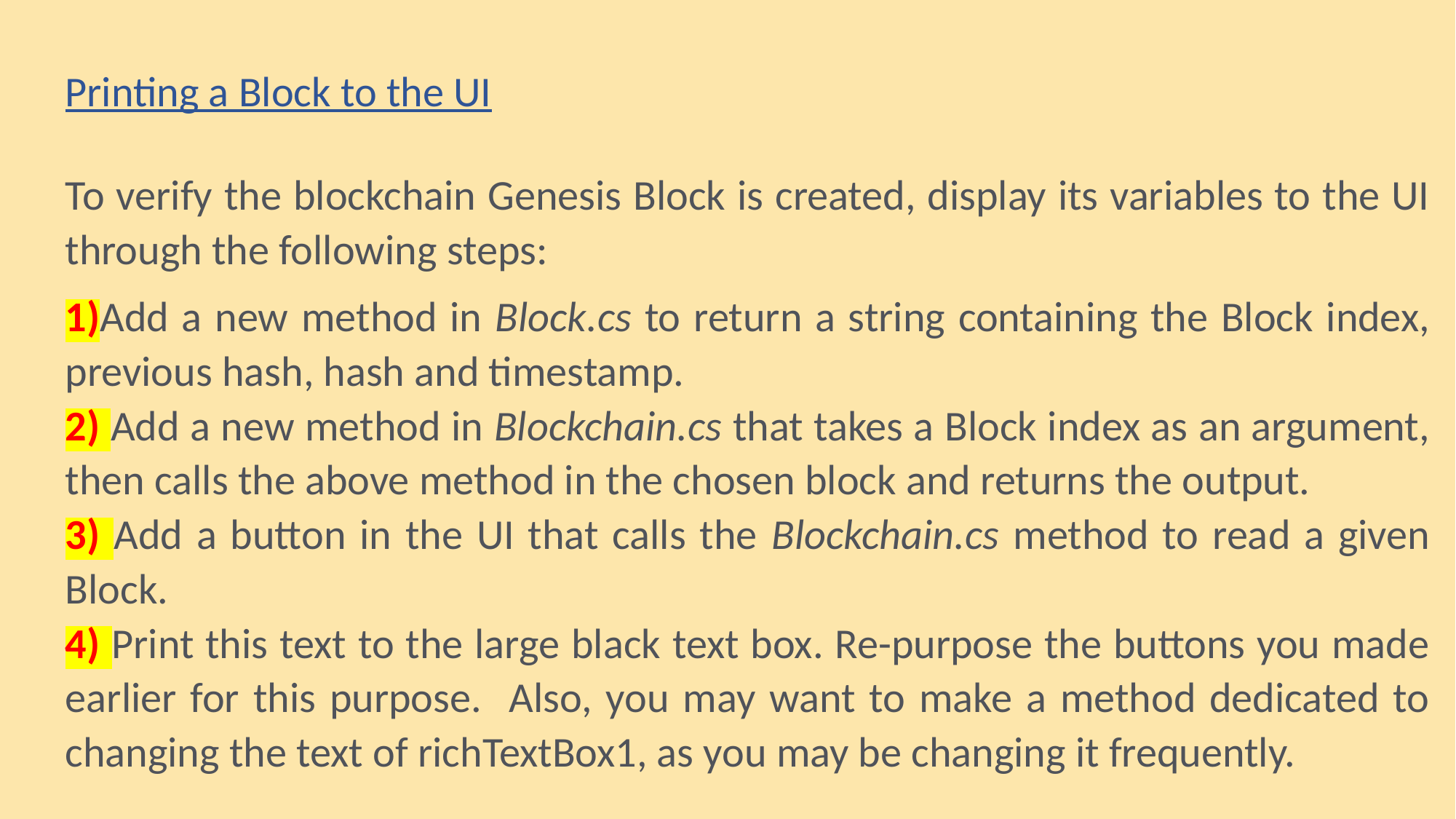

Printing a Block to the UI

To verify the blockchain Genesis Block is created, display its variables to the UI through the following steps:
1)Add a new method in Block.cs to return a string containing the Block index, previous hash, hash and timestamp.
2) Add a new method in Blockchain.cs that takes a Block index as an argument, then calls the above method in the chosen block and returns the output.
3) Add a button in the UI that calls the Blockchain.cs method to read a given Block.
4) Print this text to the large black text box. Re-purpose the buttons you made earlier for this purpose.  Also, you may want to make a method dedicated to changing the text of richTextBox1, as you may be changing it frequently.